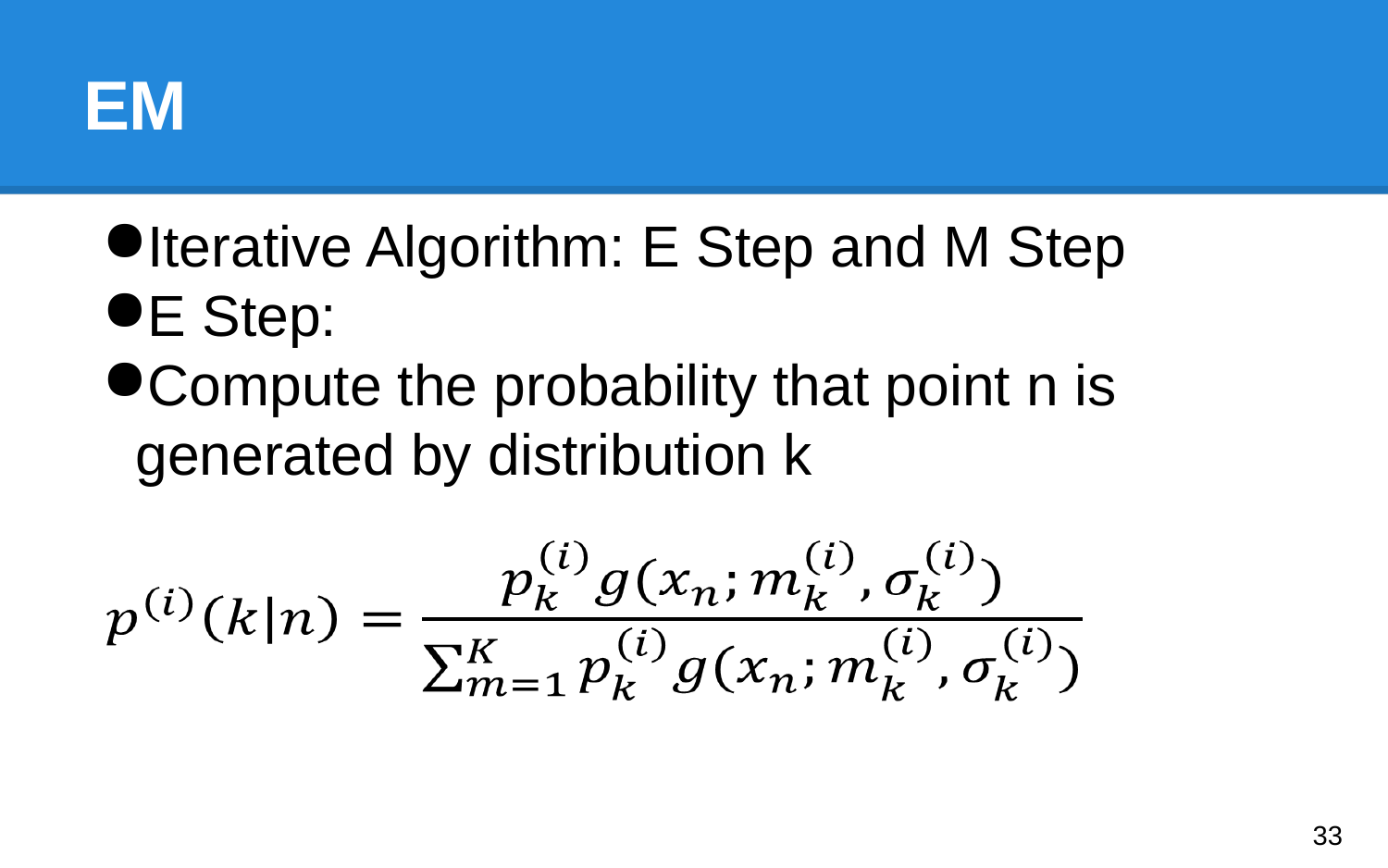

# EM
Iterative Algorithm: E Step and M Step
E Step:
Compute the probability that point n is generated by distribution k

33